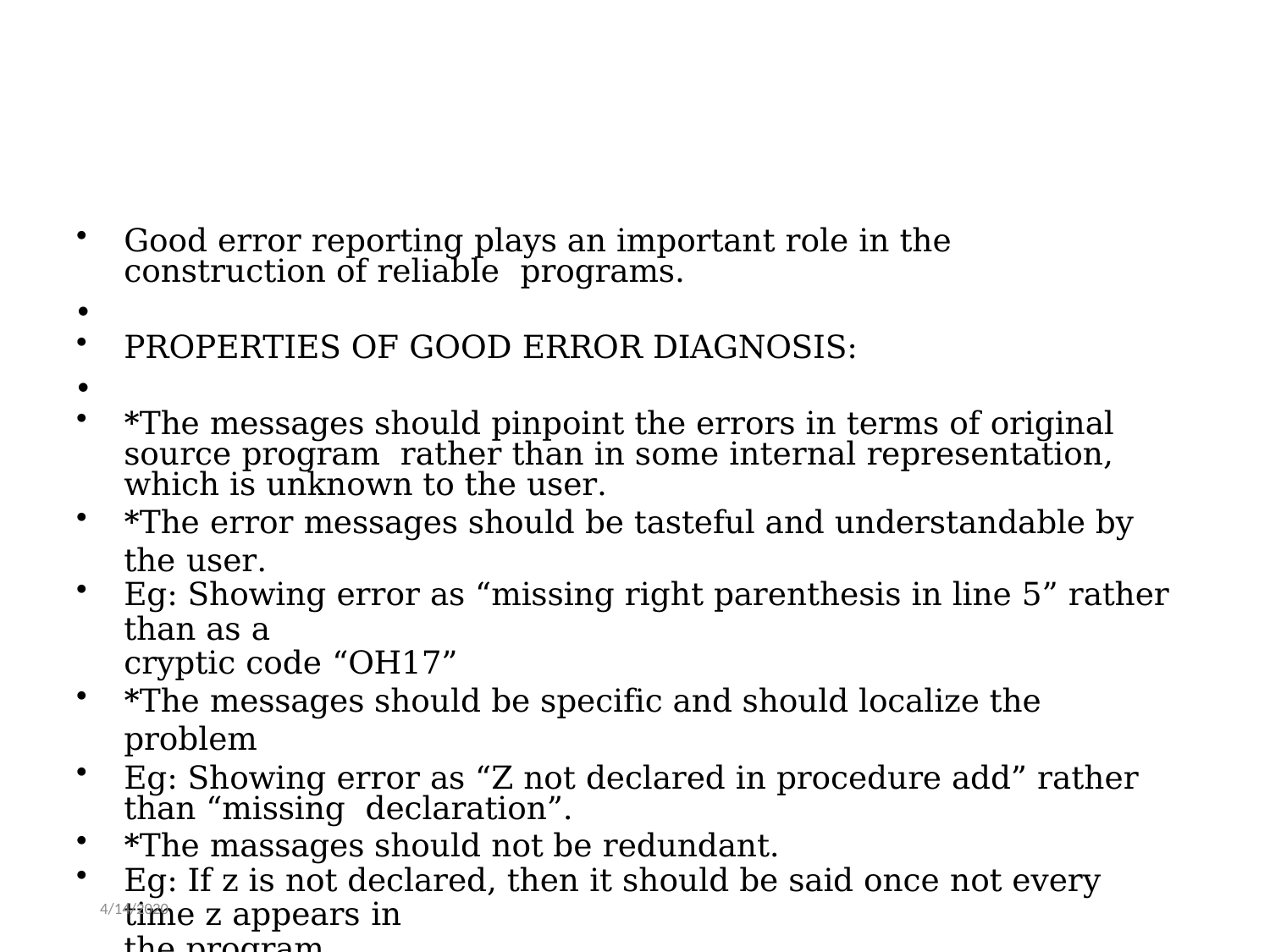

Good error reporting plays an important role in the construction of reliable  programs.
•
PROPERTIES OF GOOD ERROR DIAGNOSIS:
•
*The messages should pinpoint the errors in terms of original source program  rather than in some internal representation, which is unknown to the user.
*The error messages should be tasteful and understandable by the user.
Eg: Showing error as “missing right parenthesis in line 5” rather than as a
cryptic code “OH17”
*The messages should be specific and should localize the problem
Eg: Showing error as “Z not declared in procedure add” rather than “missing  declaration”.
*The massages should not be redundant.
Eg: If z is not declared, then it should be said once not every time z appears in
the program.
•
4/14/2020